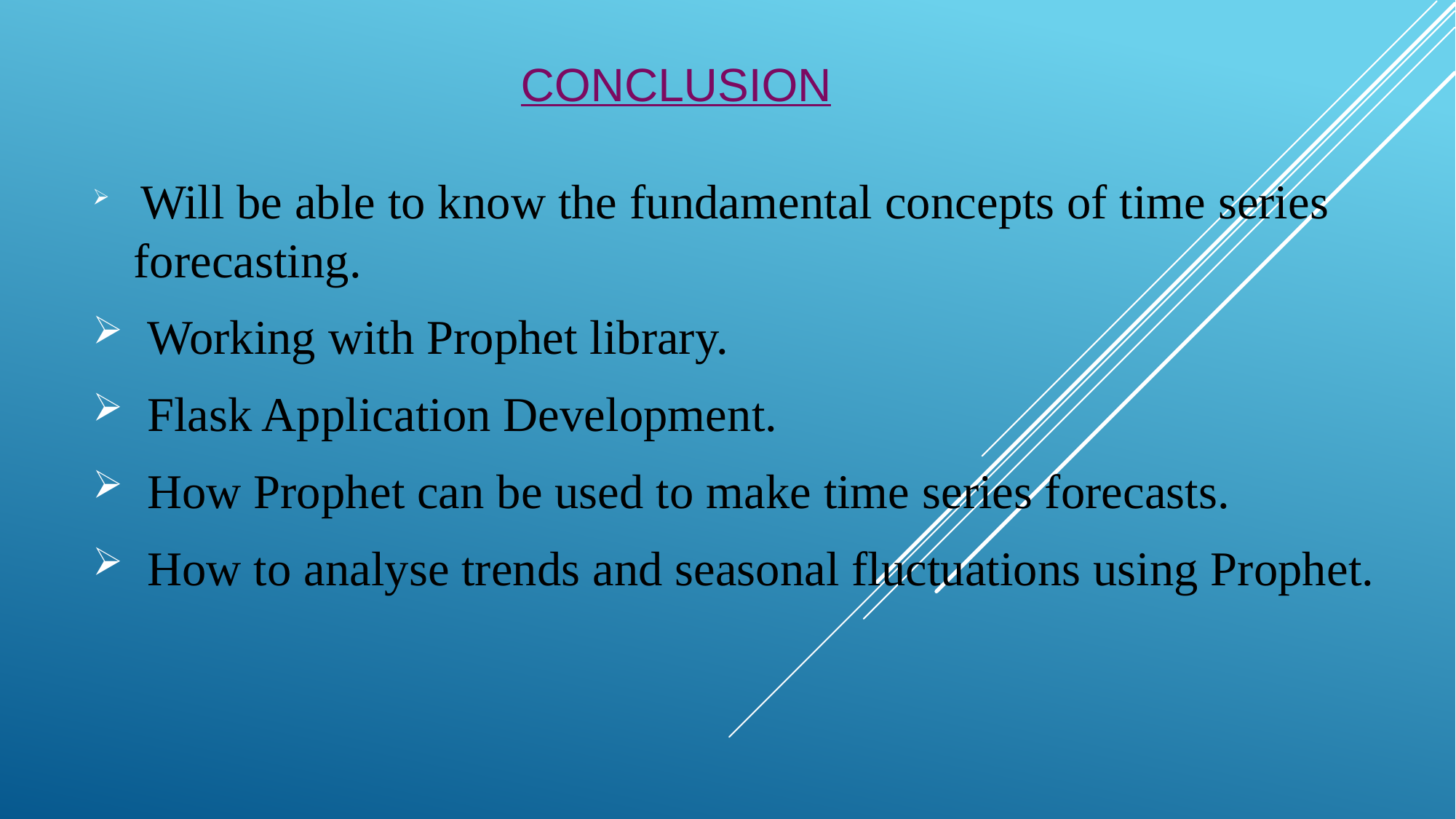

# CONCLUSION
 Will be able to know the fundamental concepts of time series forecasting.
Working with Prophet library.
Flask Application Development.
How Prophet can be used to make time series forecasts.
How to analyse trends and seasonal fluctuations using Prophet.